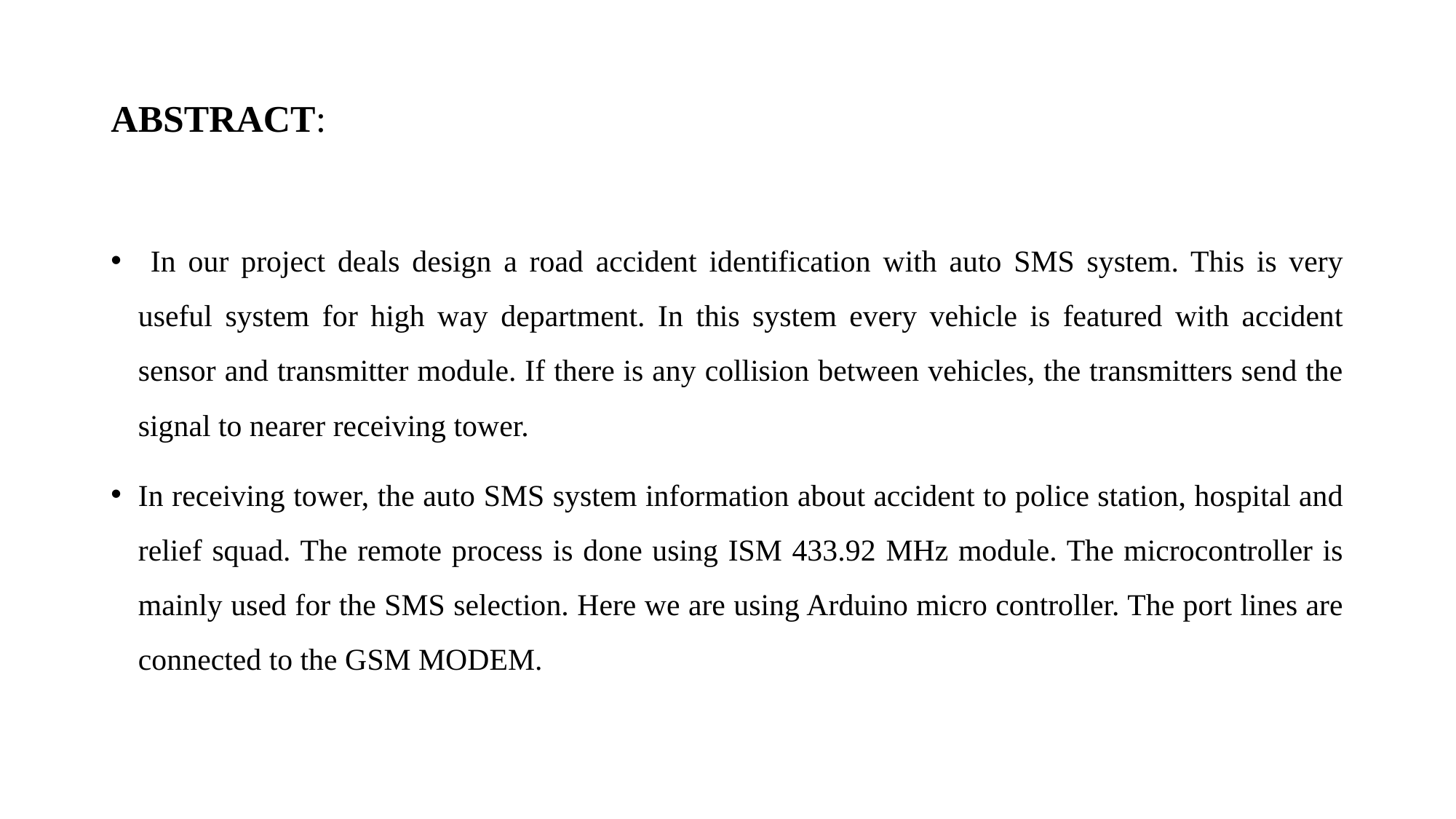

# ABSTRACT:
 In our project deals design a road accident identification with auto SMS system. This is very useful system for high way department. In this system every vehicle is featured with accident sensor and transmitter module. If there is any collision between vehicles, the transmitters send the signal to nearer receiving tower.
In receiving tower, the auto SMS system information about accident to police station, hospital and relief squad. The remote process is done using ISM 433.92 MHz module. The microcontroller is mainly used for the SMS selection. Here we are using Arduino micro controller. The port lines are connected to the GSM MODEM.